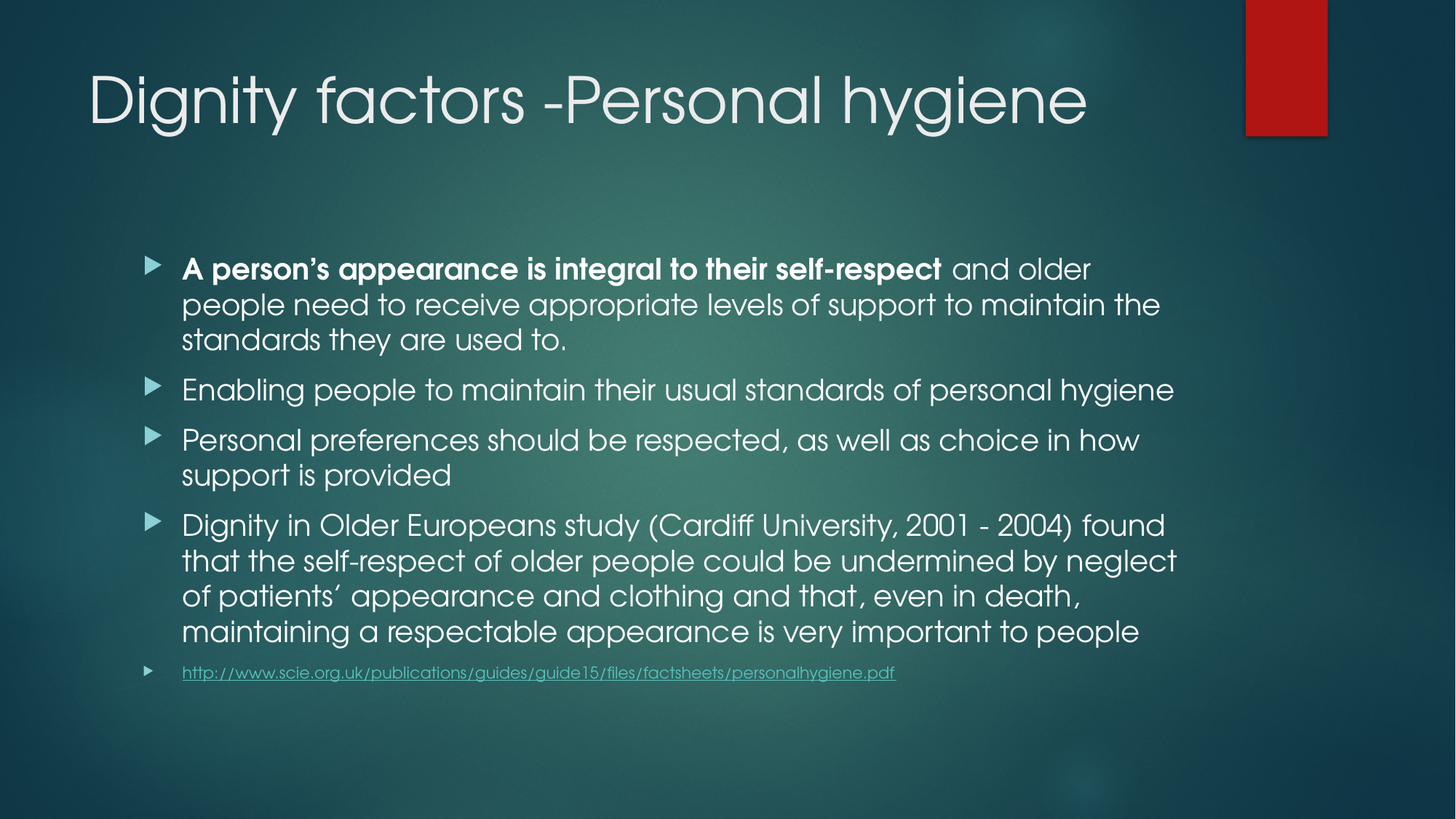

# Dignity factors -Personal hygiene
A person’s appearance is integral to their self-respect and older people need to receive appropriate levels of support to maintain the standards they are used to.
Enabling people to maintain their usual standards of personal hygiene
Personal preferences should be respected, as well as choice in how support is provided
Dignity in Older Europeans study (Cardiff University, 2001 - 2004) found that the self-respect of older people could be undermined by neglect of patients’ appearance and clothing and that, even in death, maintaining a respectable appearance is very important to people
http://www.scie.org.uk/publications/guides/guide15/files/factsheets/personalhygiene.pdf